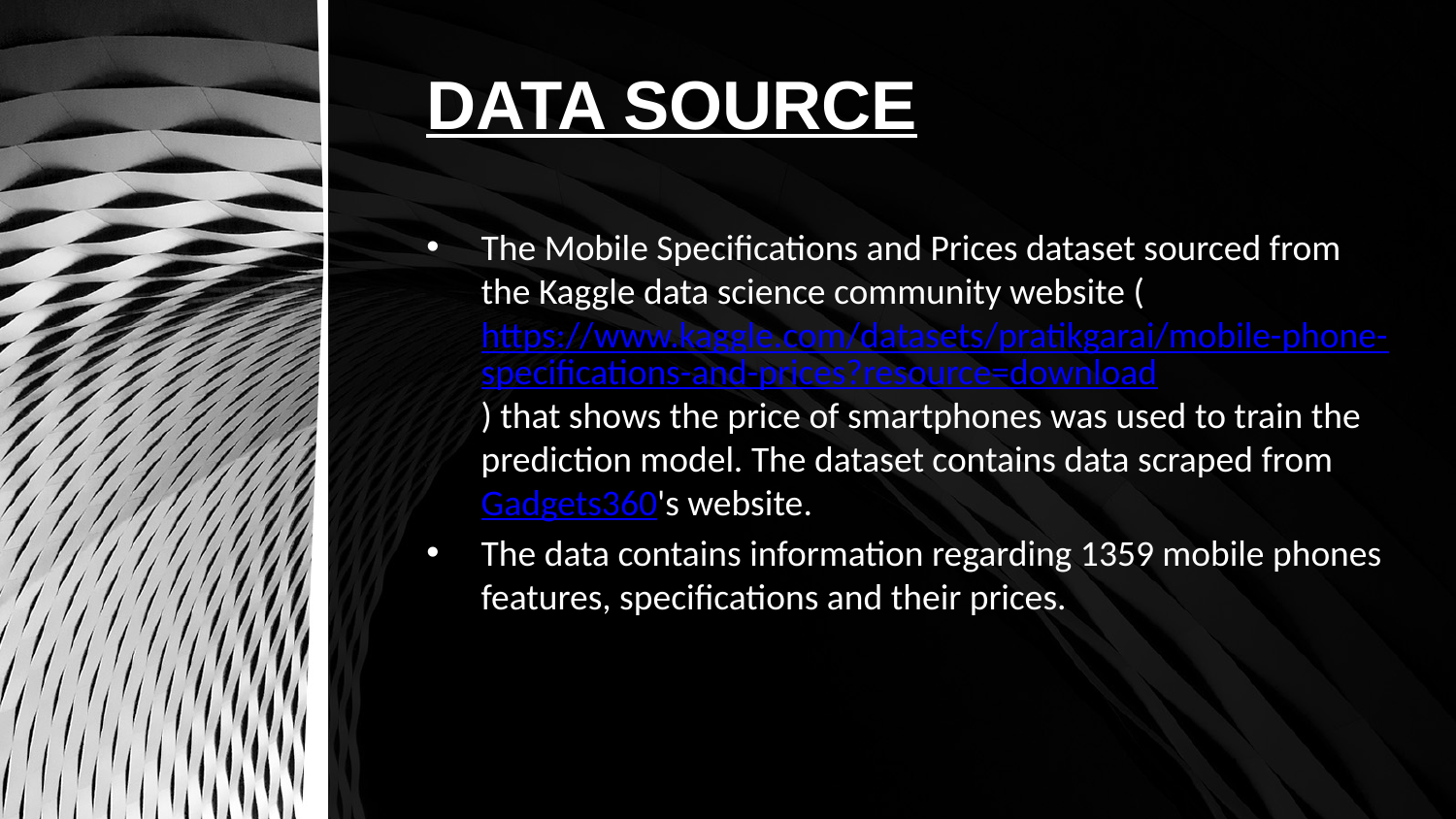

# DATA SOURCE

The Mobile Specifications and Prices dataset sourced from the Kaggle data science community website (https://www.kaggle.com/datasets/pratikgarai/mobile-phone-specifications-and-prices?resource=download) that shows the price of smartphones was used to train the prediction model. The dataset contains data scraped from Gadgets360's website.
The data contains information regarding 1359 mobile phones features, specifications and their prices.